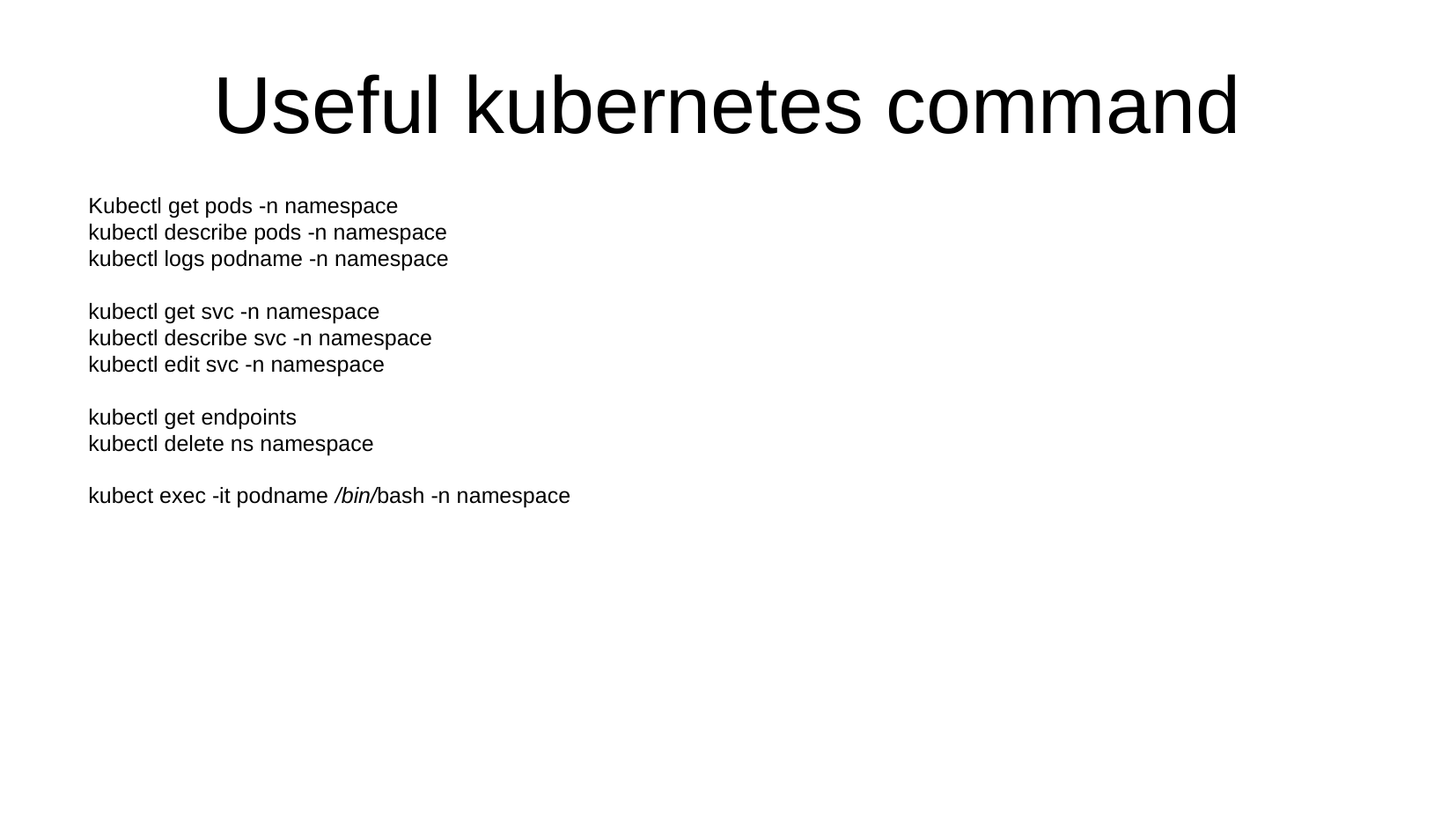

Useful kubernetes command
Kubectl get pods -n namespace
kubectl describe pods -n namespace
kubectl logs podname -n namespace

kubectl get svc -n namespace
kubectl describe svc -n namespace
kubectl edit svc -n namespace

kubectl get endpoints
kubectl delete ns namespace

kubect exec -it podname /bin/bash -n namespace